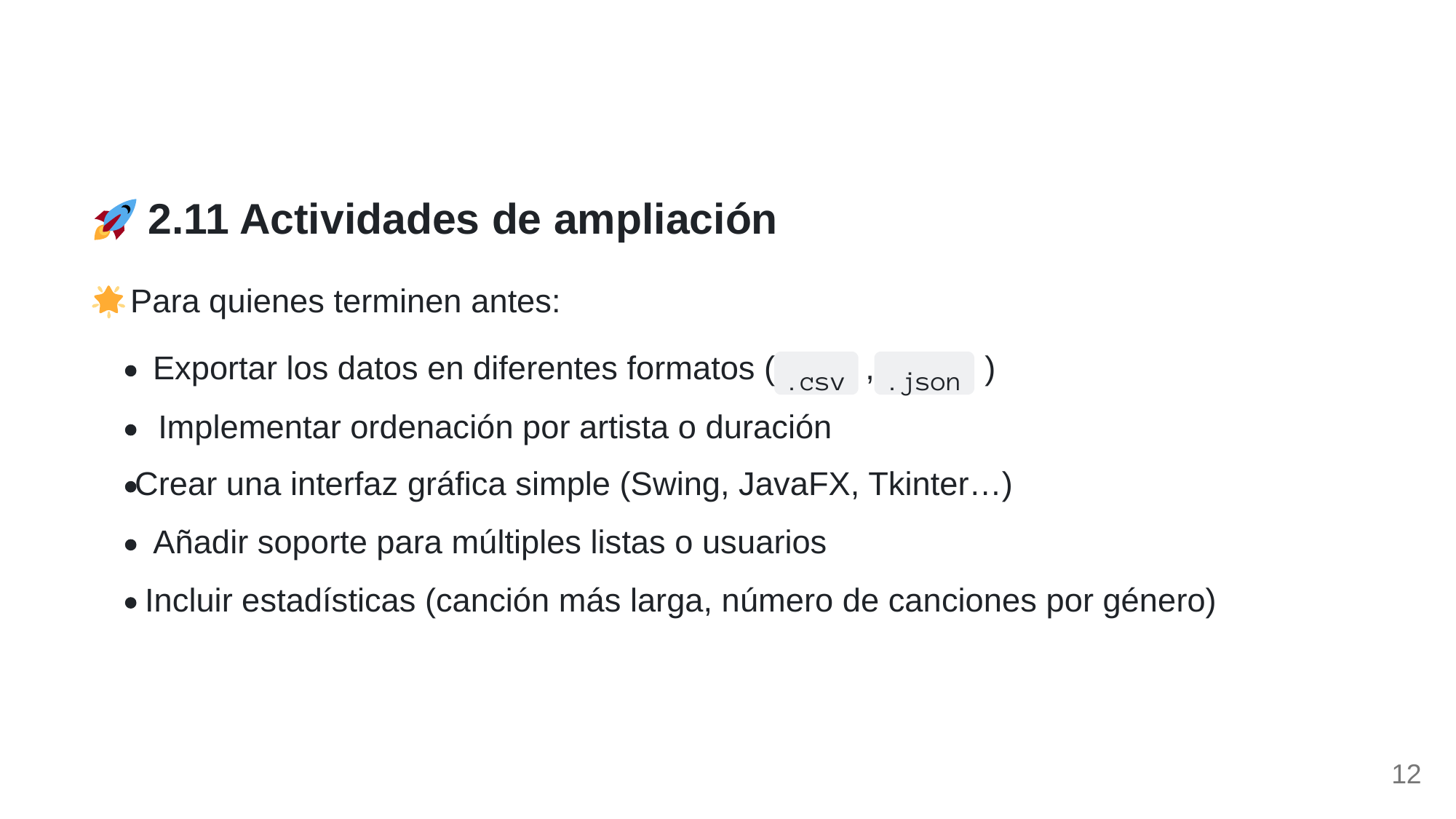

2.11 Actividades de ampliación

 Para quienes terminen antes:

Exportar los datos en diferentes formatos (
,
)

.csv
.json

Implementar ordenación por artista o duración

Crear una interfaz gráfica simple (Swing, JavaFX, Tkinter…)

Añadir soporte para múltiples listas o usuarios

Incluir estadísticas (canción más larga, número de canciones por género)

12